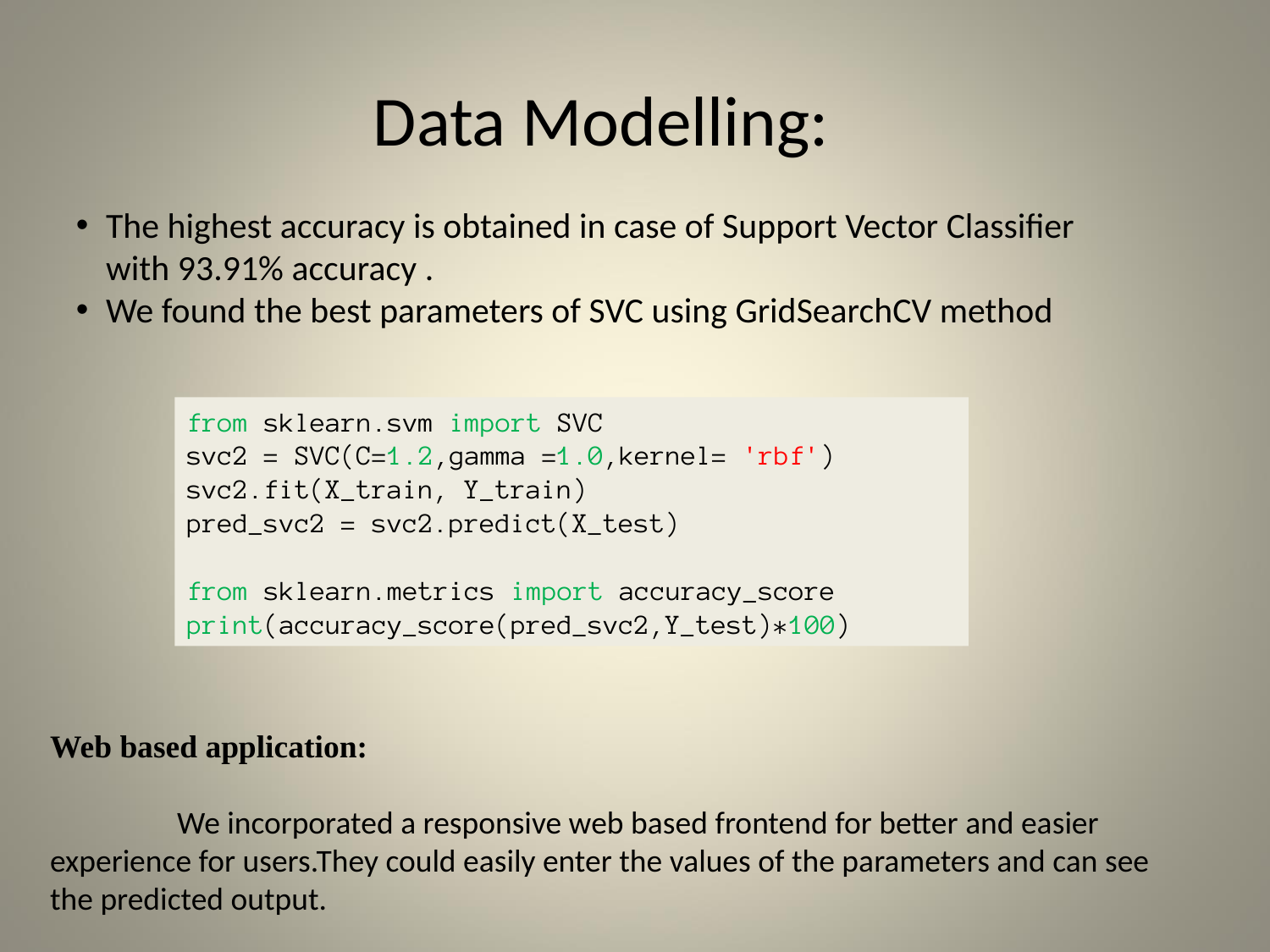

# Data Modelling:
The highest accuracy is obtained in case of Support Vector Classifier with 93.91% accuracy .
We found the best parameters of SVC using GridSearchCV method
from sklearn.svm import SVC
svc2 = SVC(C=1.2,gamma =1.0,kernel= 'rbf')
svc2.fit(X_train, Y_train)
pred_svc2 = svc2.predict(X_test)

from sklearn.metrics import accuracy_score
print(accuracy_score(pred_svc2,Y_test)*100)
Web based application:

	We incorporated a responsive web based frontend for better and easier
experience for users.They could easily enter the values of the parameters and can see
the predicted output.